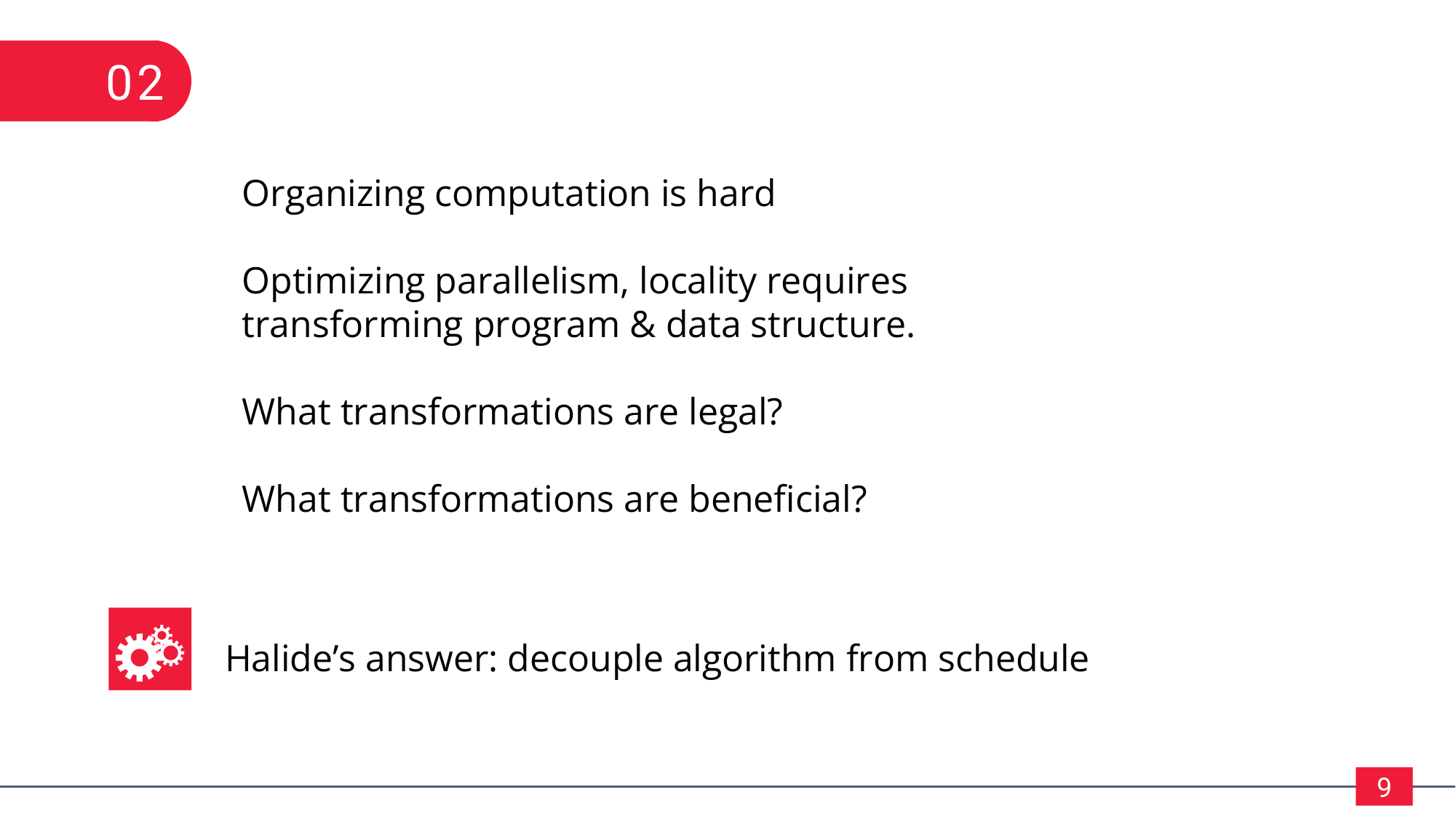

02
Organizing computation is hard
Optimizing parallelism, locality requires
transforming program & data structure.
What transformations are legal?
What transformations are beneficial?

Halide’s answer: decouple algorithm from schedule

9